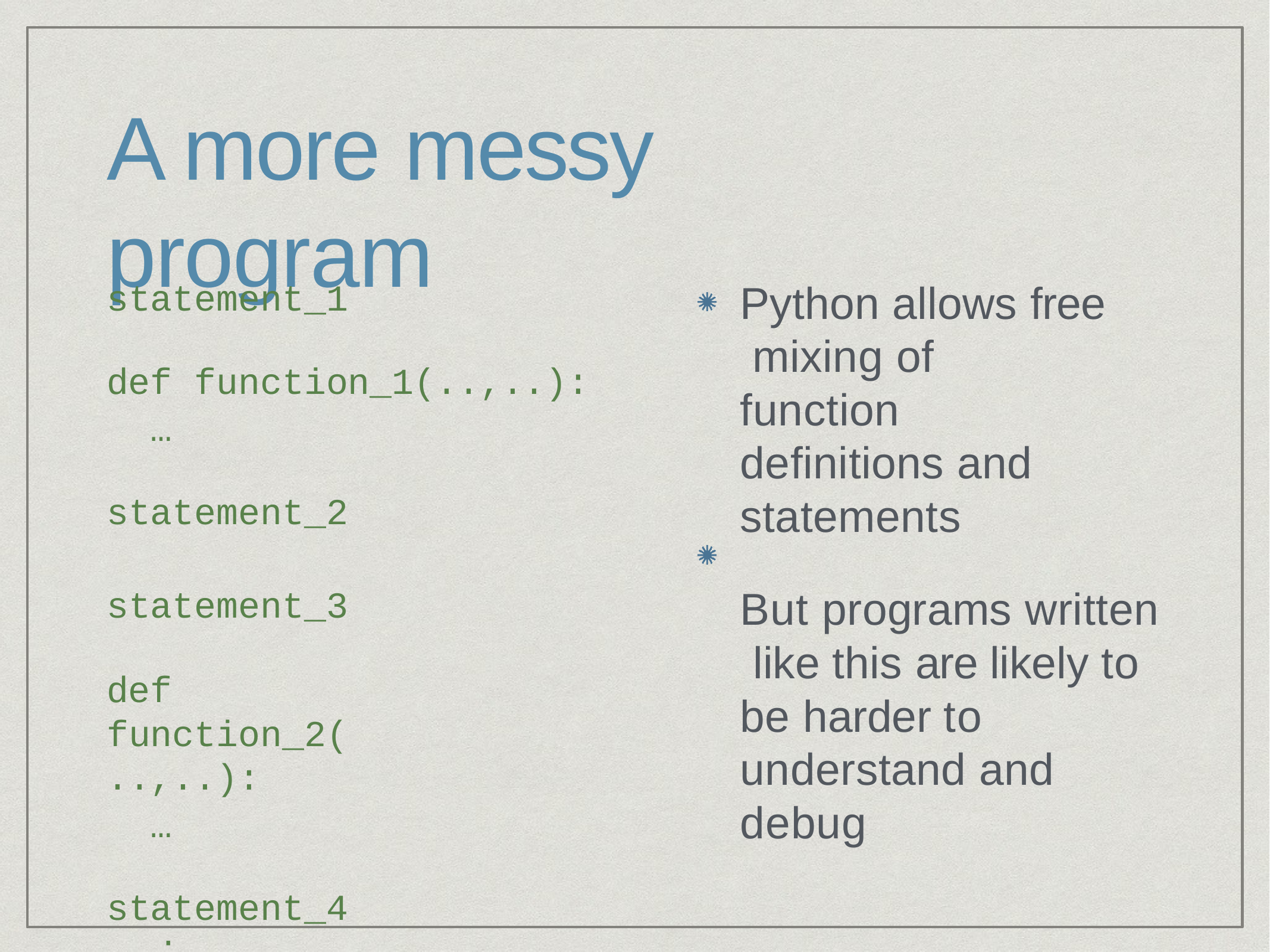

# A more messy program
Python allows free  mixing of function  definitions and  statements
But programs written  like this are likely to  be harder to  understand and  debug
statement_1
def function_1(..,..):
…
statement_2  statement_3
def function_2(..,..):
…
statement_4
⋮